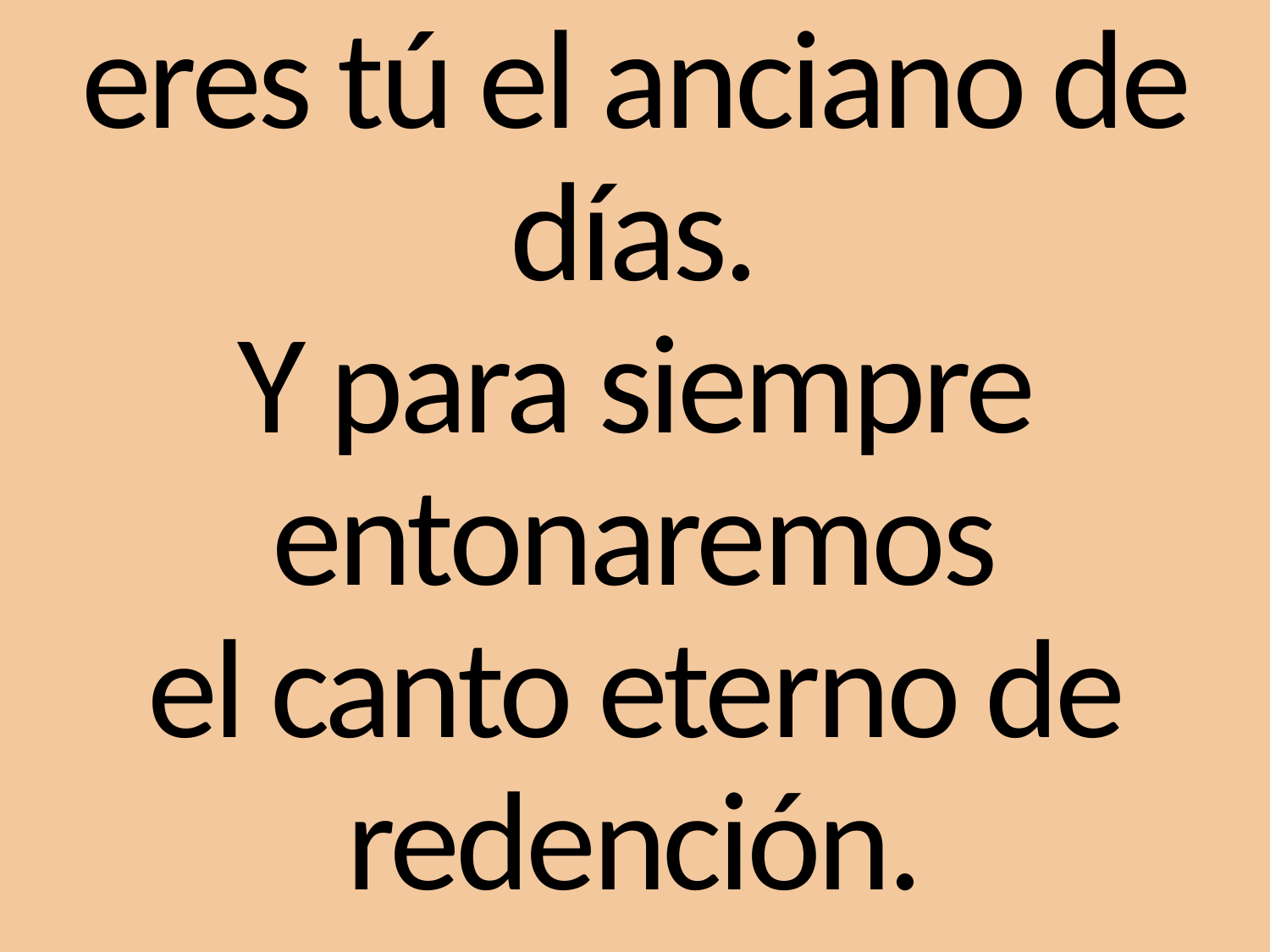

eres tú el anciano de días.
Y para siempre entonaremos
el canto eterno de redención.